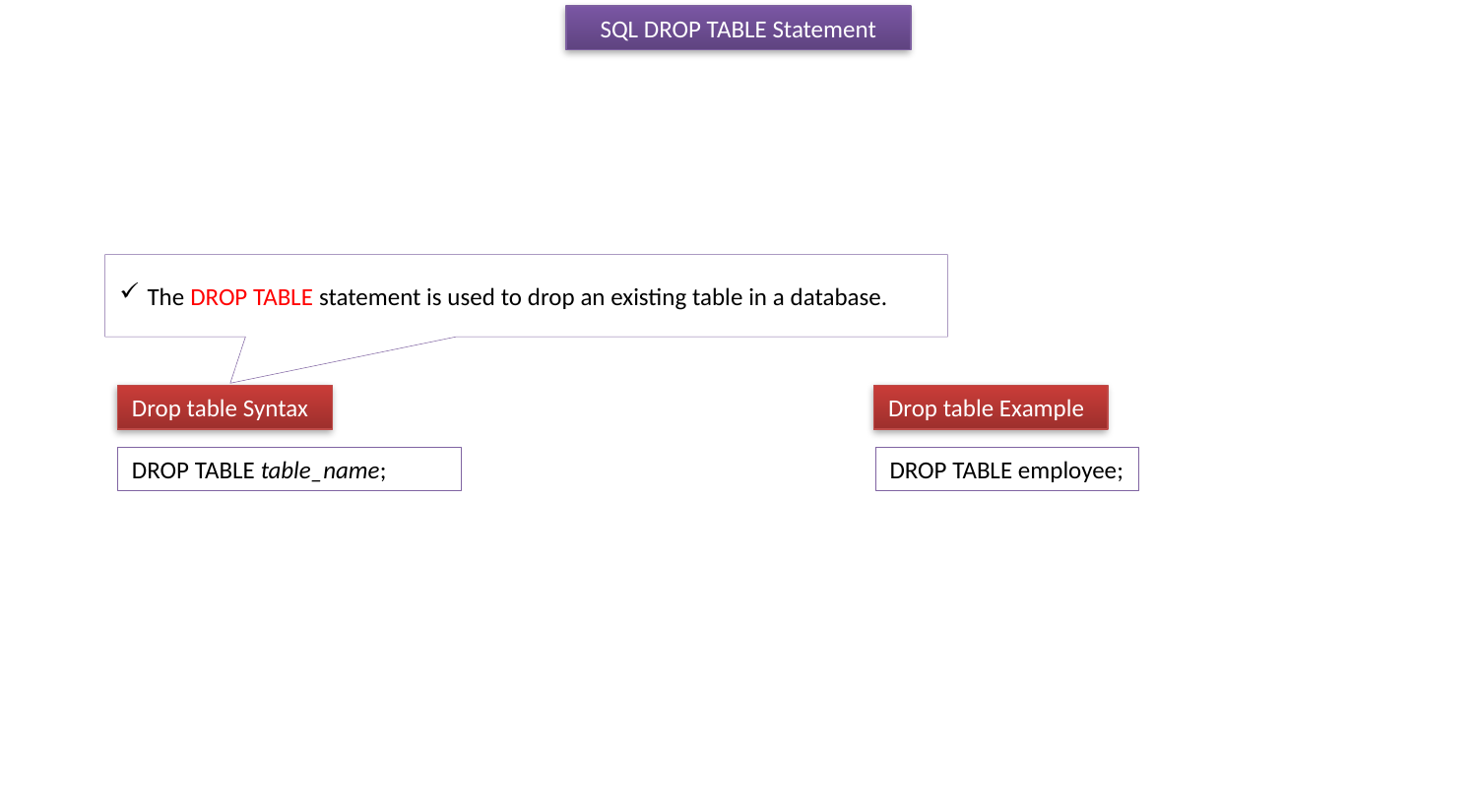

SQL DROP TABLE Statement

The DROP TABLE statement is used to drop an existing table in a database.
Drop table Syntax
Drop table Example
DROP TABLE employee;
DROP TABLE table_name;